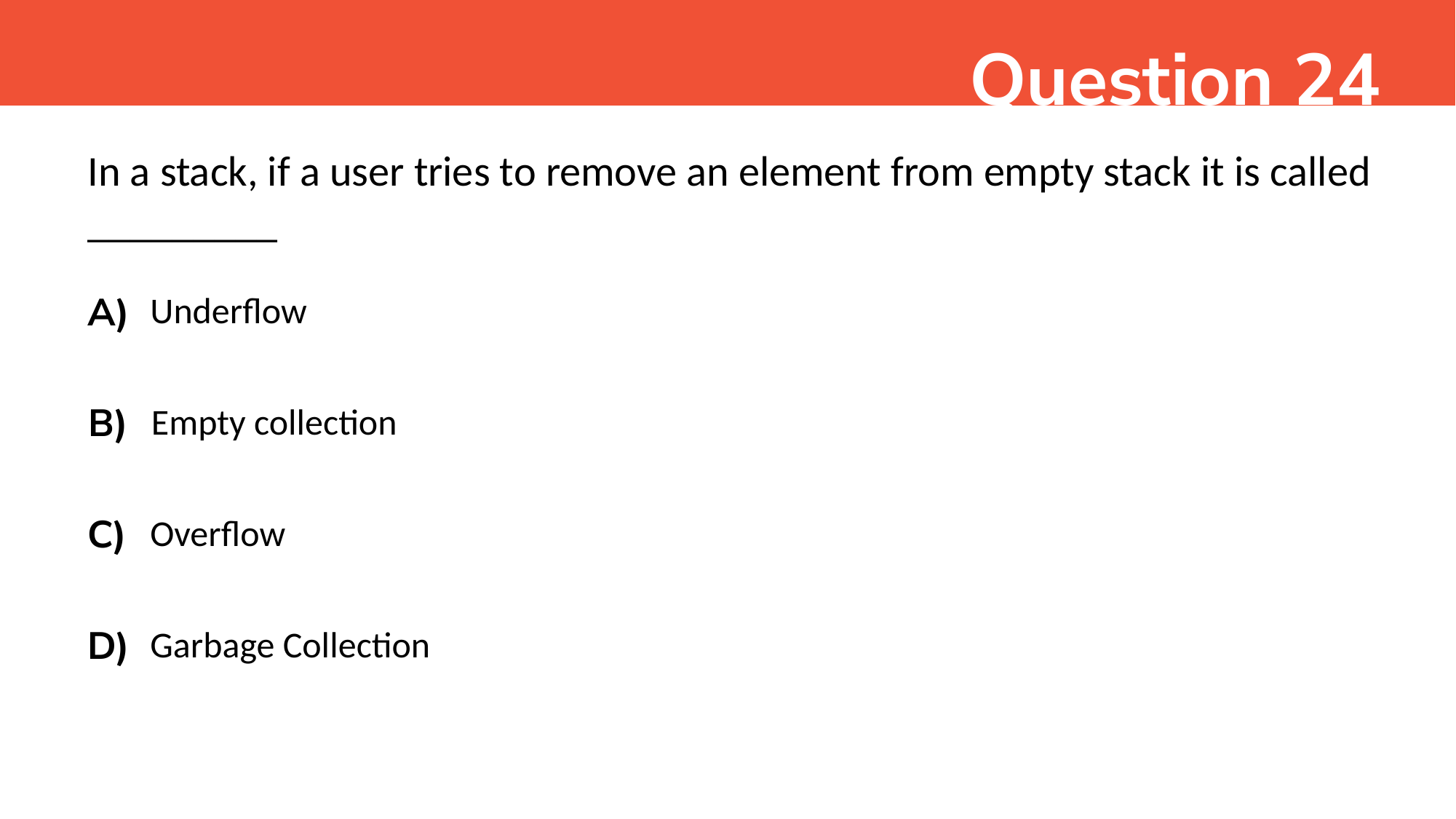

Question 24
In a stack, if a user tries to remove an element from empty stack it is called _________

A)
Underflow
B)
Empty collection
C)
Overflow
D)
Garbage Collection